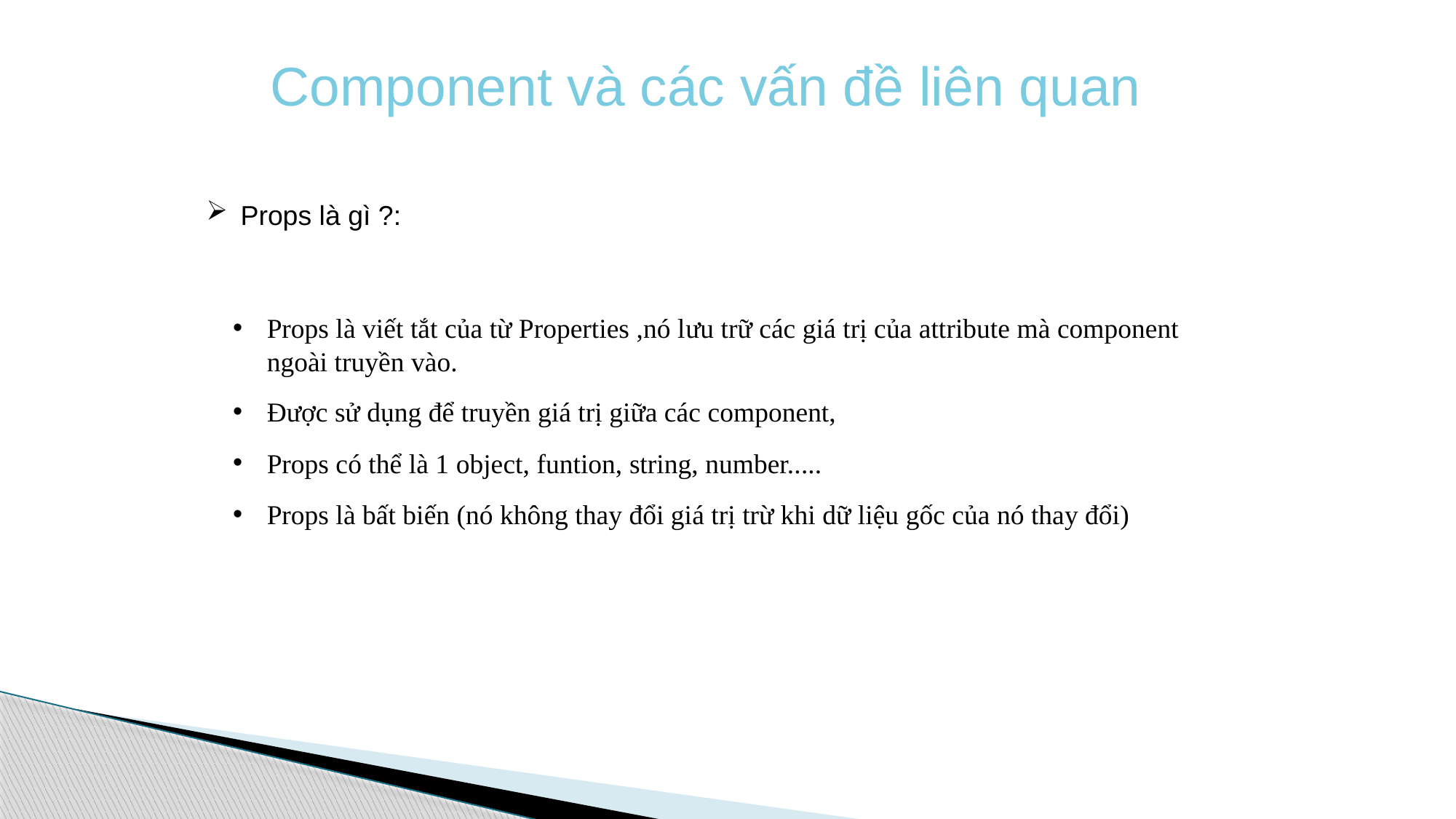

Component và các vấn đề liên quan
Props là gì ?:
Props là viết tắt của từ Properties ,nó lưu trữ các giá trị của attribute mà component ngoài truyền vào.
Được sử dụng để truyền giá trị giữa các component,
Props có thể là 1 object, funtion, string, number.....
Props là bất biến (nó không thay đổi giá trị trừ khi dữ liệu gốc của nó thay đổi)